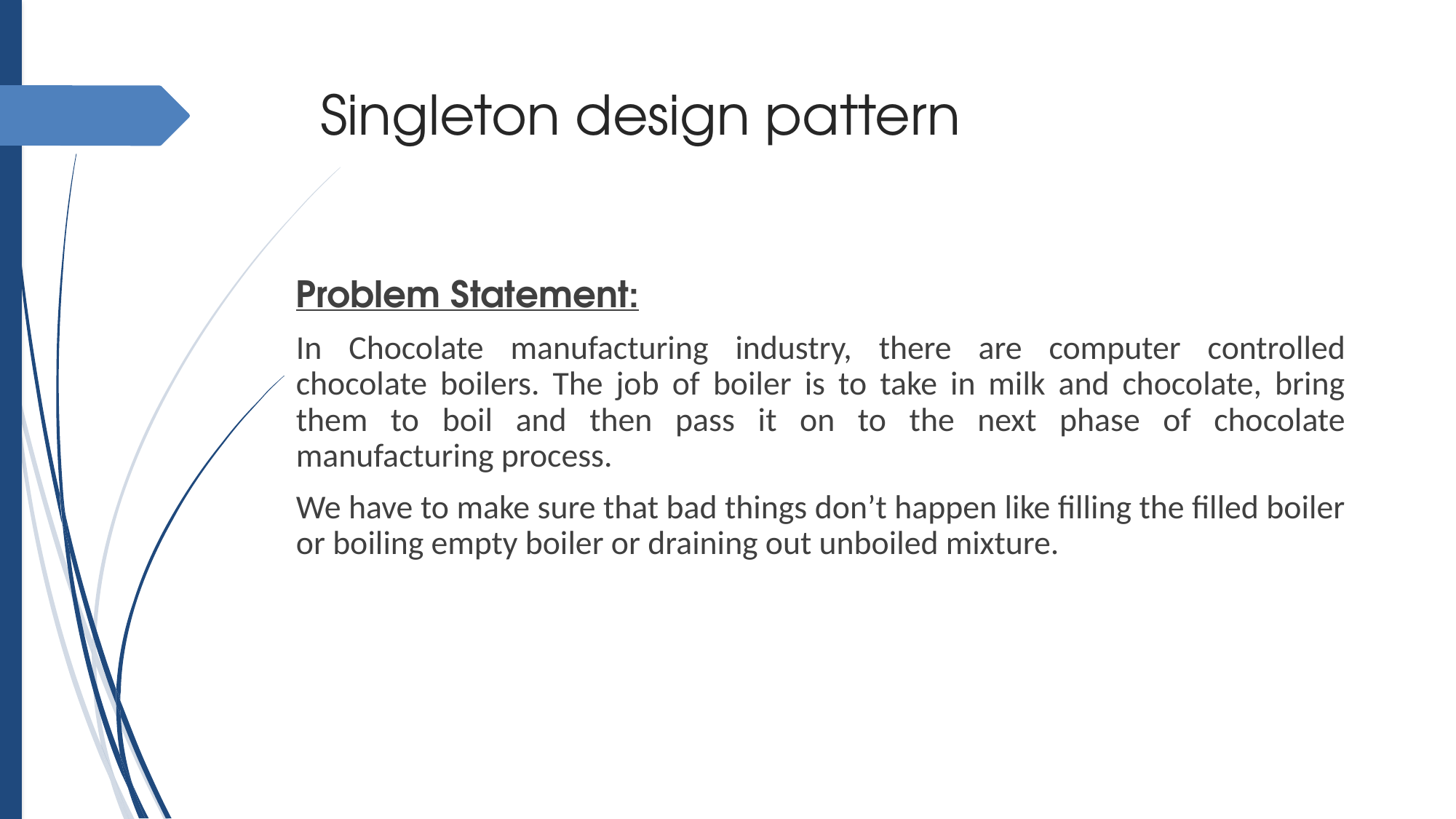

# Singleton design pattern
Problem Statement:
In Chocolate manufacturing industry, there are computer controlled chocolate boilers. The job of boiler is to take in milk and chocolate, bring them to boil and then pass it on to the next phase of chocolate manufacturing process.
We have to make sure that bad things don’t happen like filling the filled boiler or boiling empty boiler or draining out unboiled mixture.